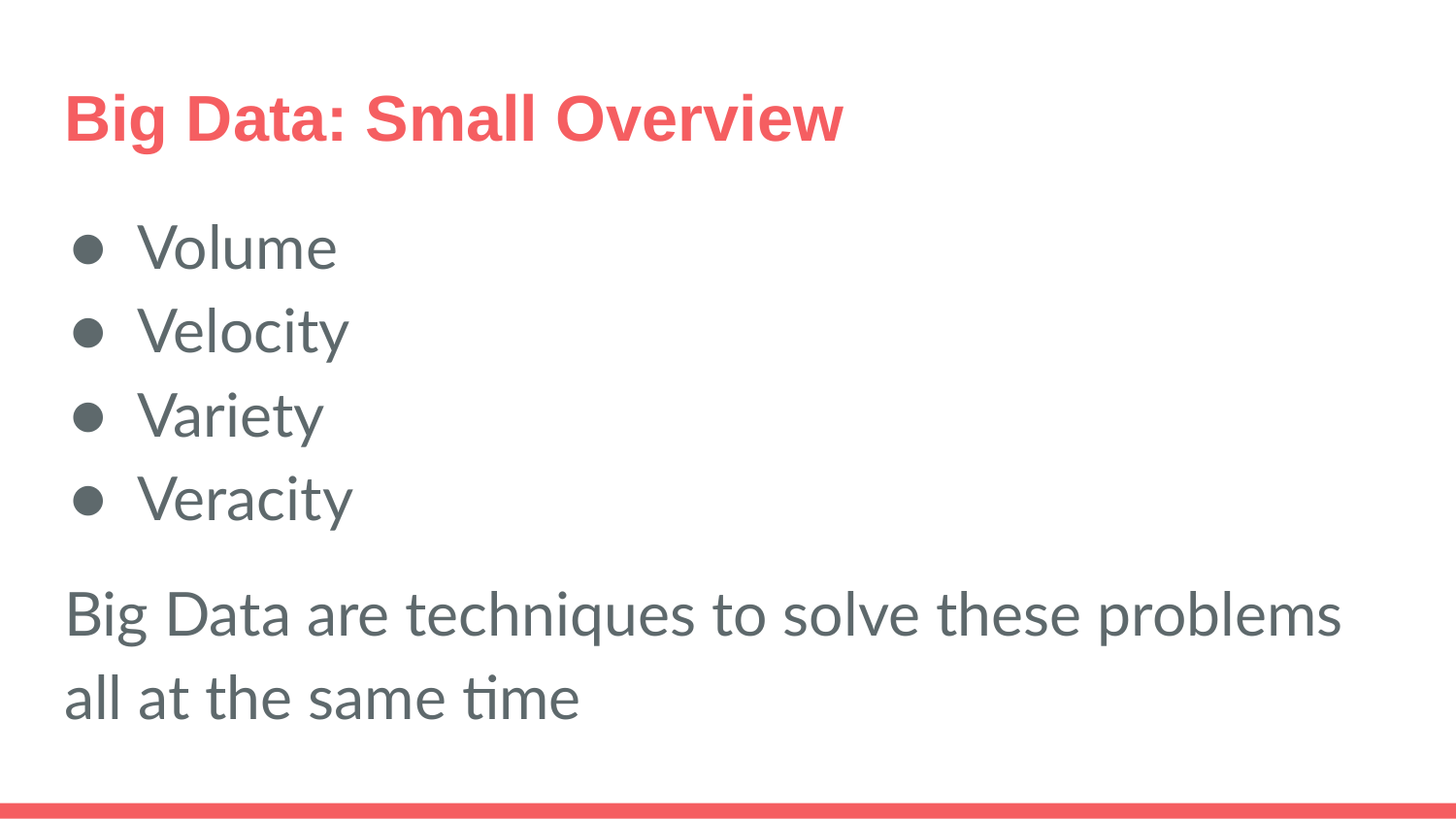

# Big Data: Small Overview
Volume
Velocity
Variety
Veracity
Big Data are techniques to solve these problems all at the same time